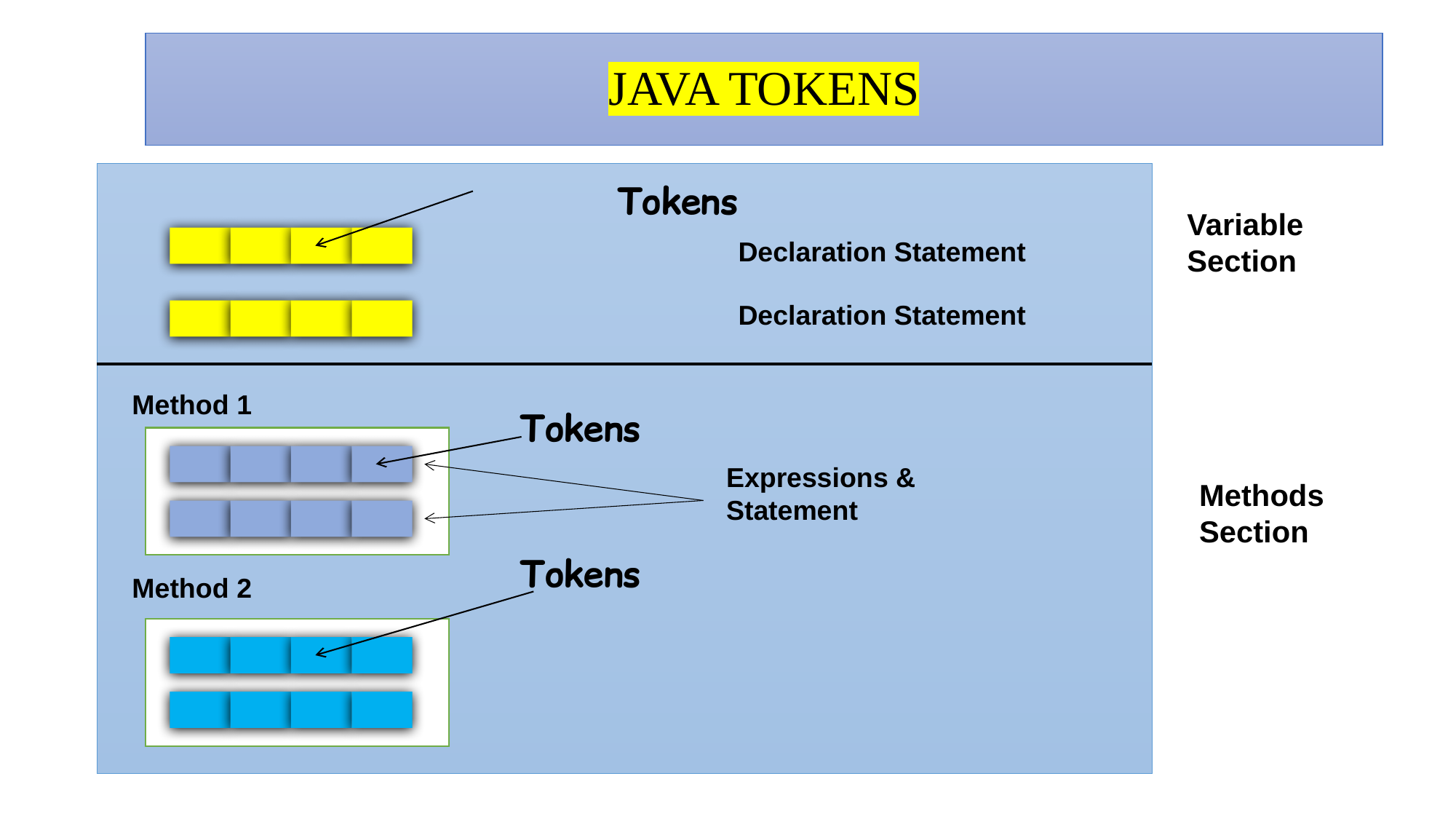

# JAVA TOKENS

Tokens
Variable Section

Declaration Statement
Declaration Statement

Method 1
Tokens

Expressions & Statement
Methods Section

Tokens
Method 2